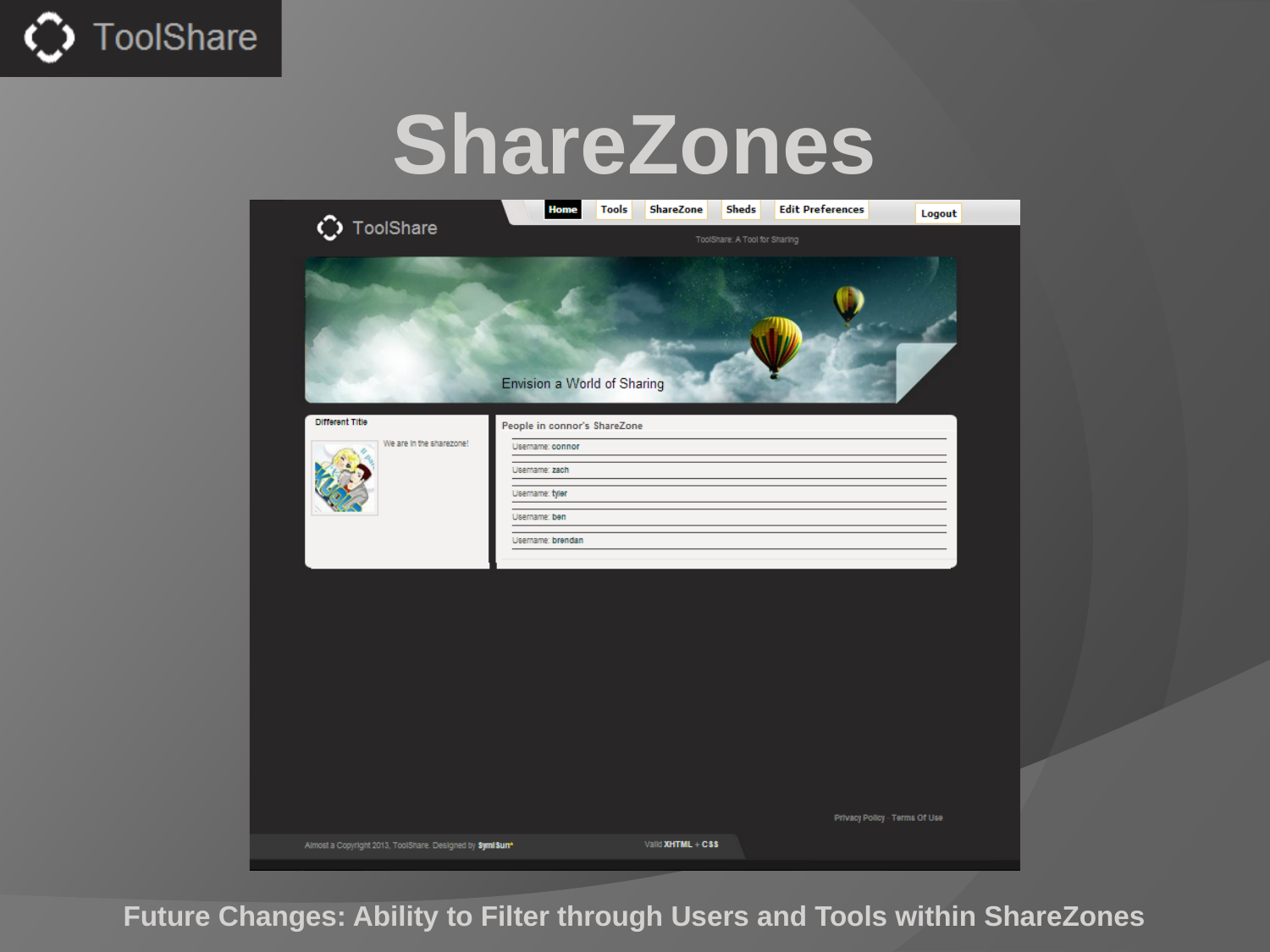

ShareZones

Future Changes: Ability to Filter through Users and Tools within ShareZones